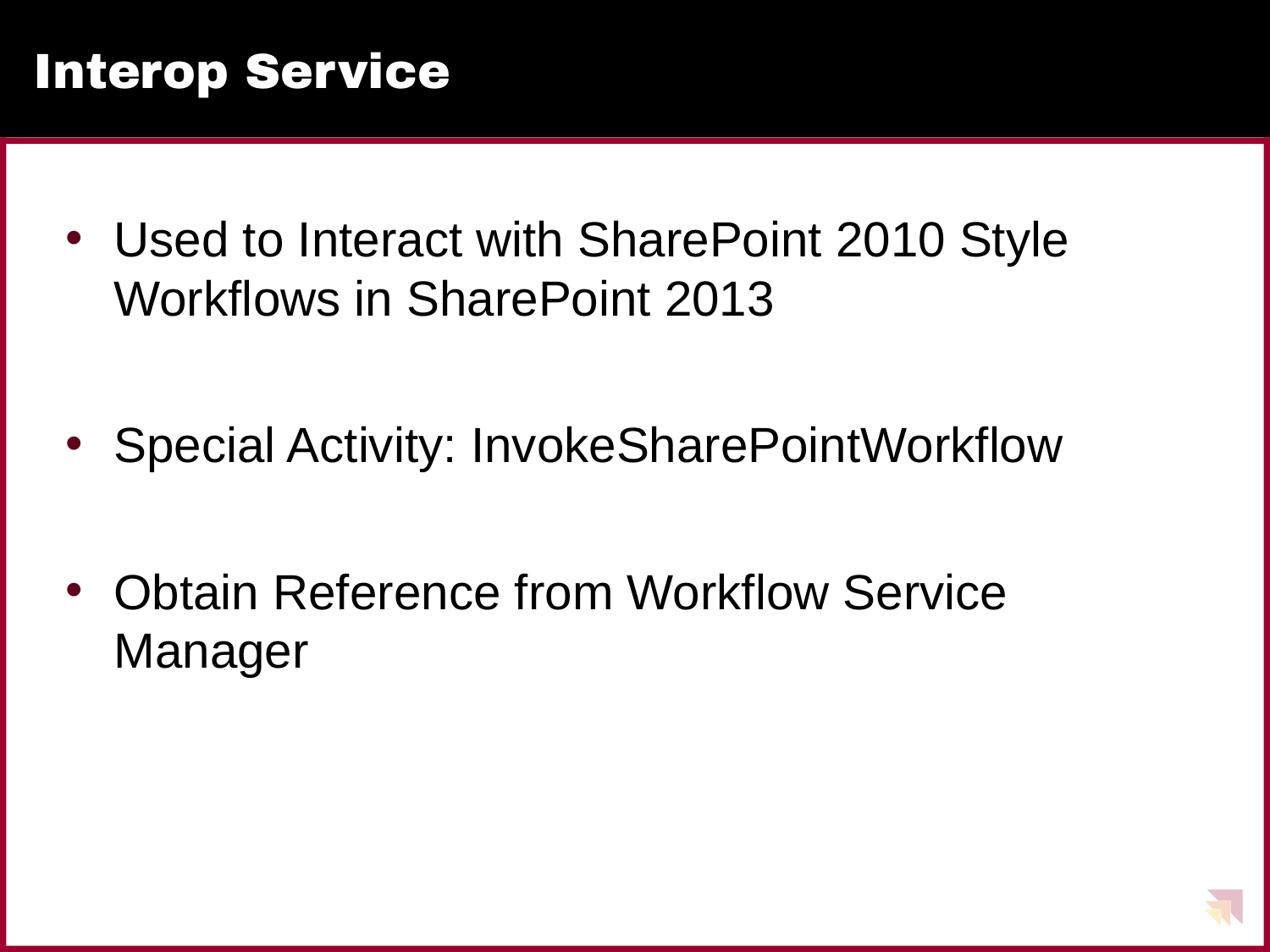

# Interop Service
Used to Interact with SharePoint 2010 Style Workflows in SharePoint 2013

Special Activity: InvokeSharePointWorkflow

Obtain Reference from Workflow Service Manager